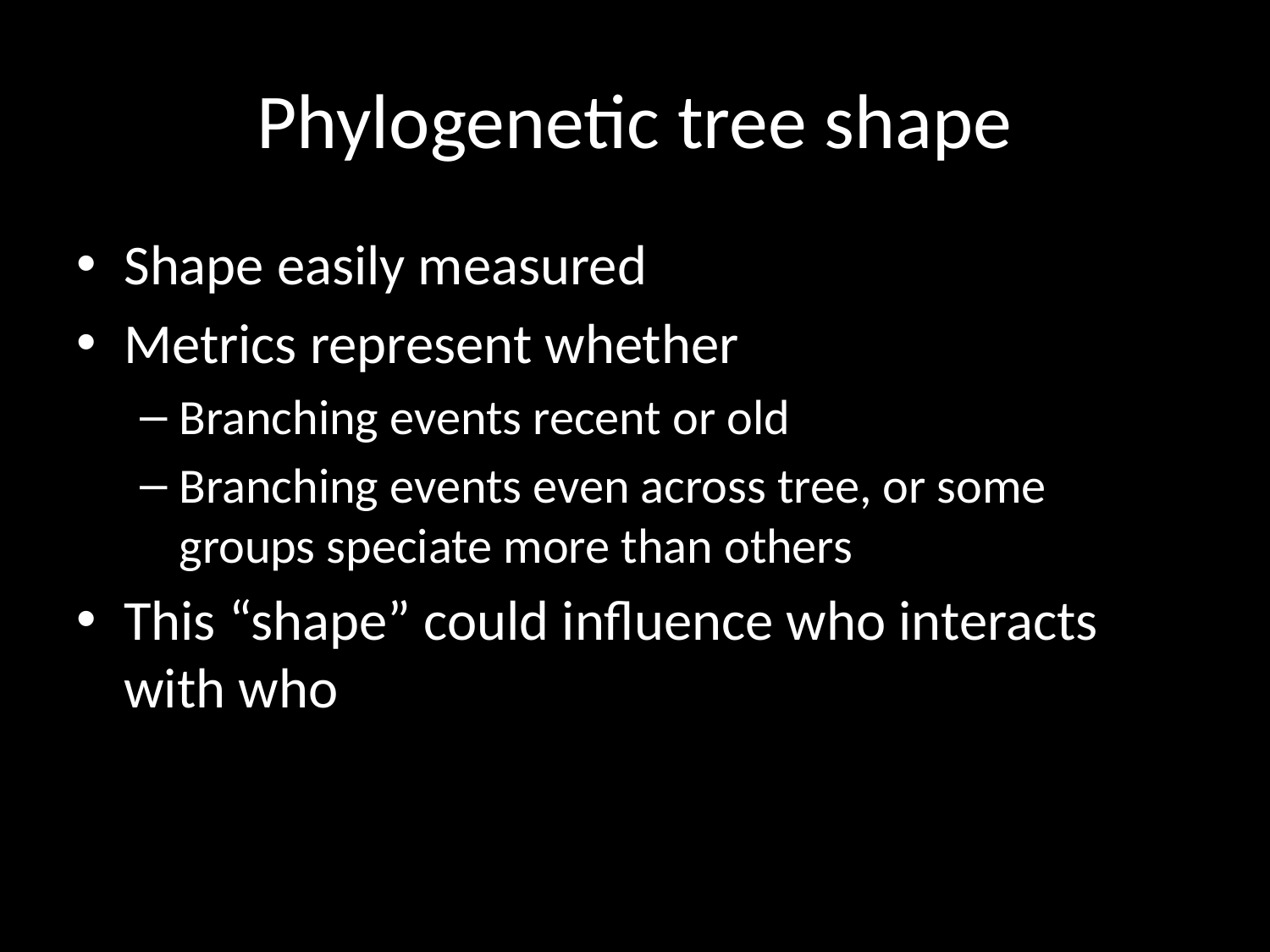

# Phylogenetic tree shape
Shape easily measured
Metrics represent whether
Branching events recent or old
Branching events even across tree, or some groups speciate more than others
This “shape” could influence who interacts with who